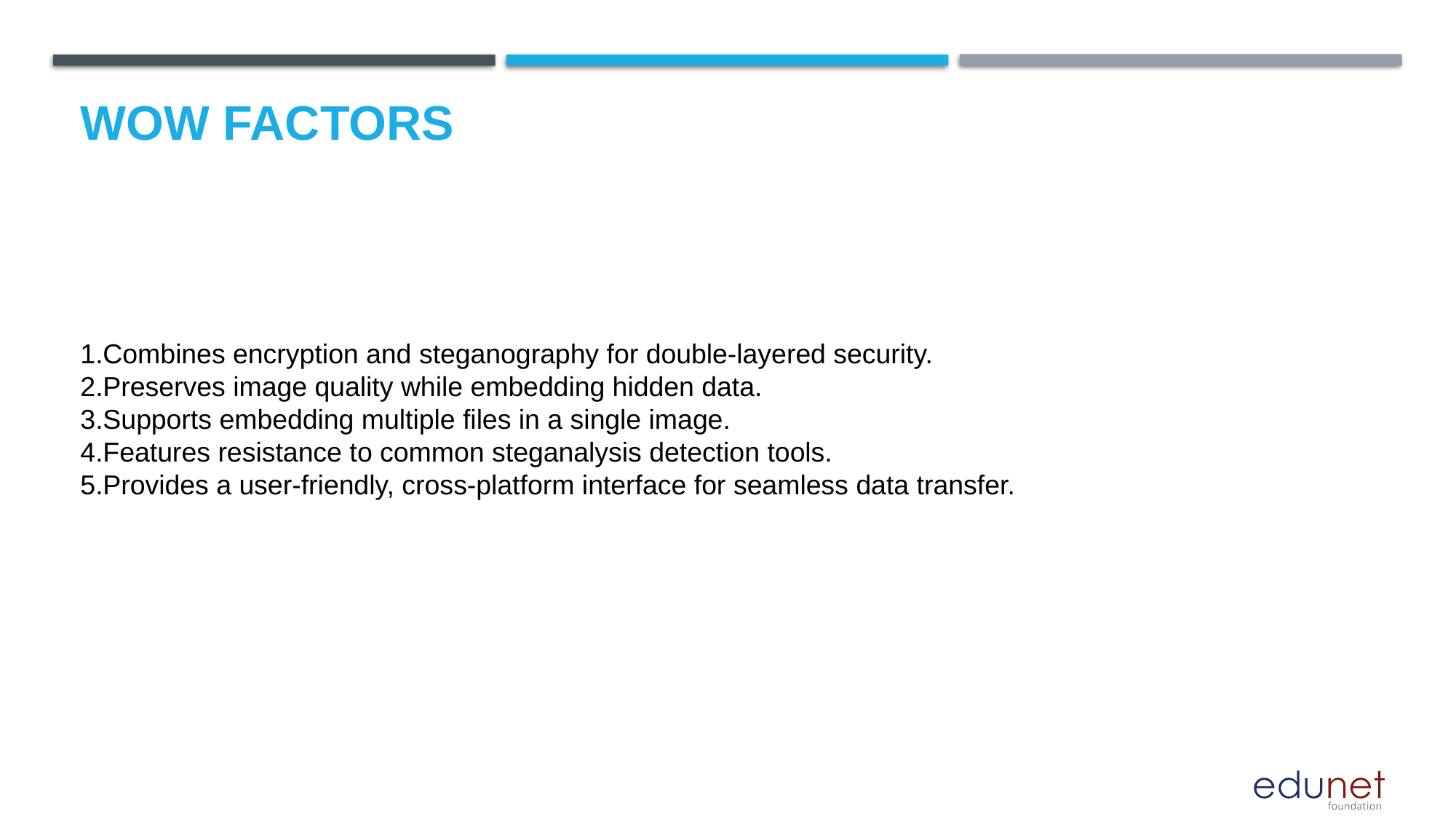

# Wow factors
Combines encryption and steganography for double-layered security.
Preserves image quality while embedding hidden data.
Supports embedding multiple files in a single image.
Features resistance to common steganalysis detection tools.
Provides a user-friendly, cross-platform interface for seamless data transfer.